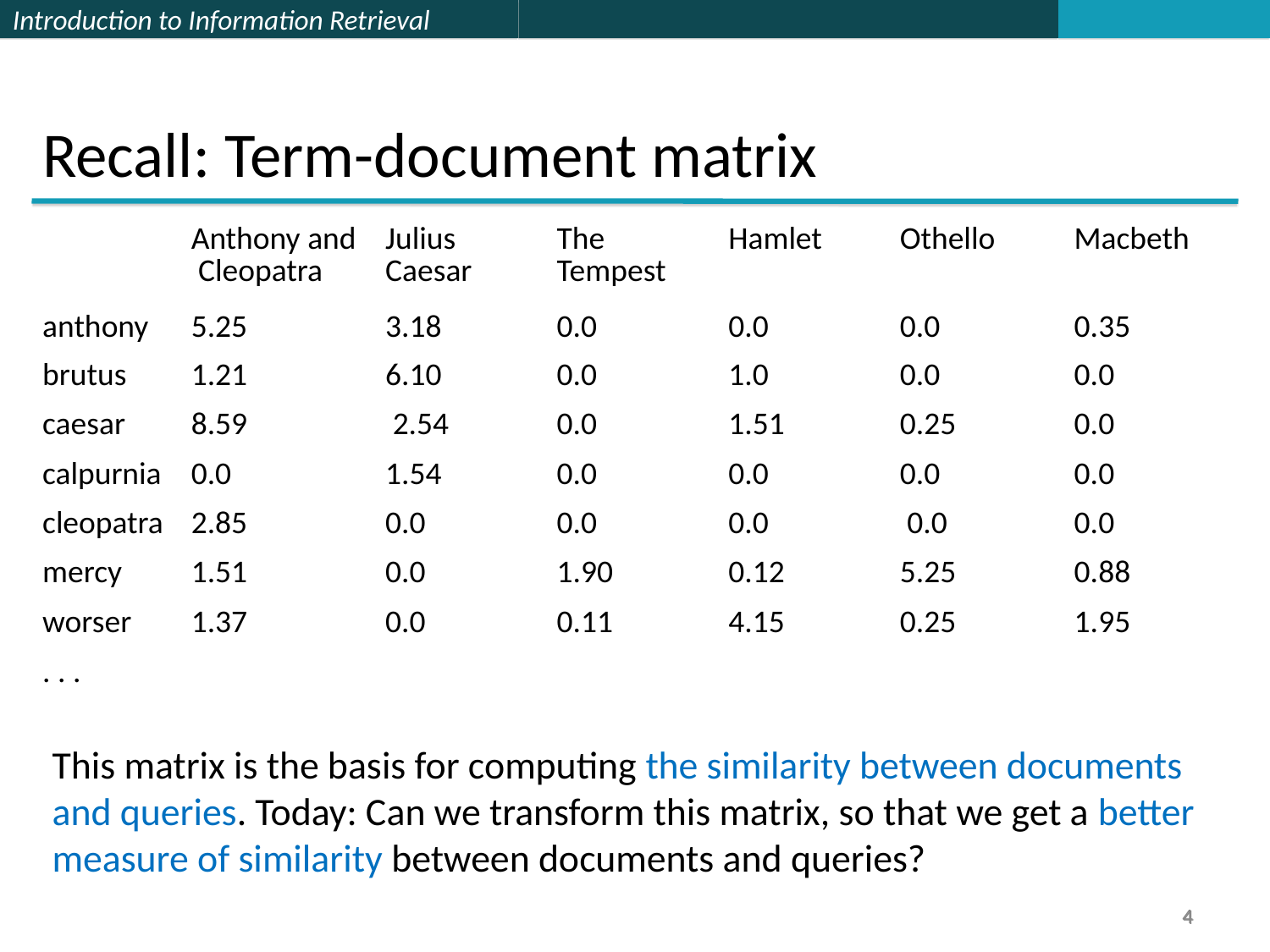

Recall: Term-document matrix
|  | Anthony and Cleopatra | Julius Caesar | The Tempest | Hamlet | Othello | Macbeth |
| --- | --- | --- | --- | --- | --- | --- |
| anthony | 5.25 | 3.18 | 0.0 | 0.0 | 0.0 | 0.35 |
| brutus | 1.21 | 6.10 | 0.0 | 1.0 | 0.0 | 0.0 |
| caesar | 8.59 | 2.54 | 0.0 | 1.51 | 0.25 | 0.0 |
| calpurnia | 0.0 | 1.54 | 0.0 | 0.0 | 0.0 | 0.0 |
| cleopatra | 2.85 | 0.0 | 0.0 | 0.0 | 0.0 | 0.0 |
| mercy | 1.51 | 0.0 | 1.90 | 0.12 | 5.25 | 0.88 |
| worser | 1.37 | 0.0 | 0.11 | 4.15 | 0.25 | 1.95 |
| . . . |  |  |  |  |  |  |
This matrix is the basis for computing the similarity between documents and queries. Today: Can we transform this matrix, so that we get a better measure of similarity between documents and queries?

4
4